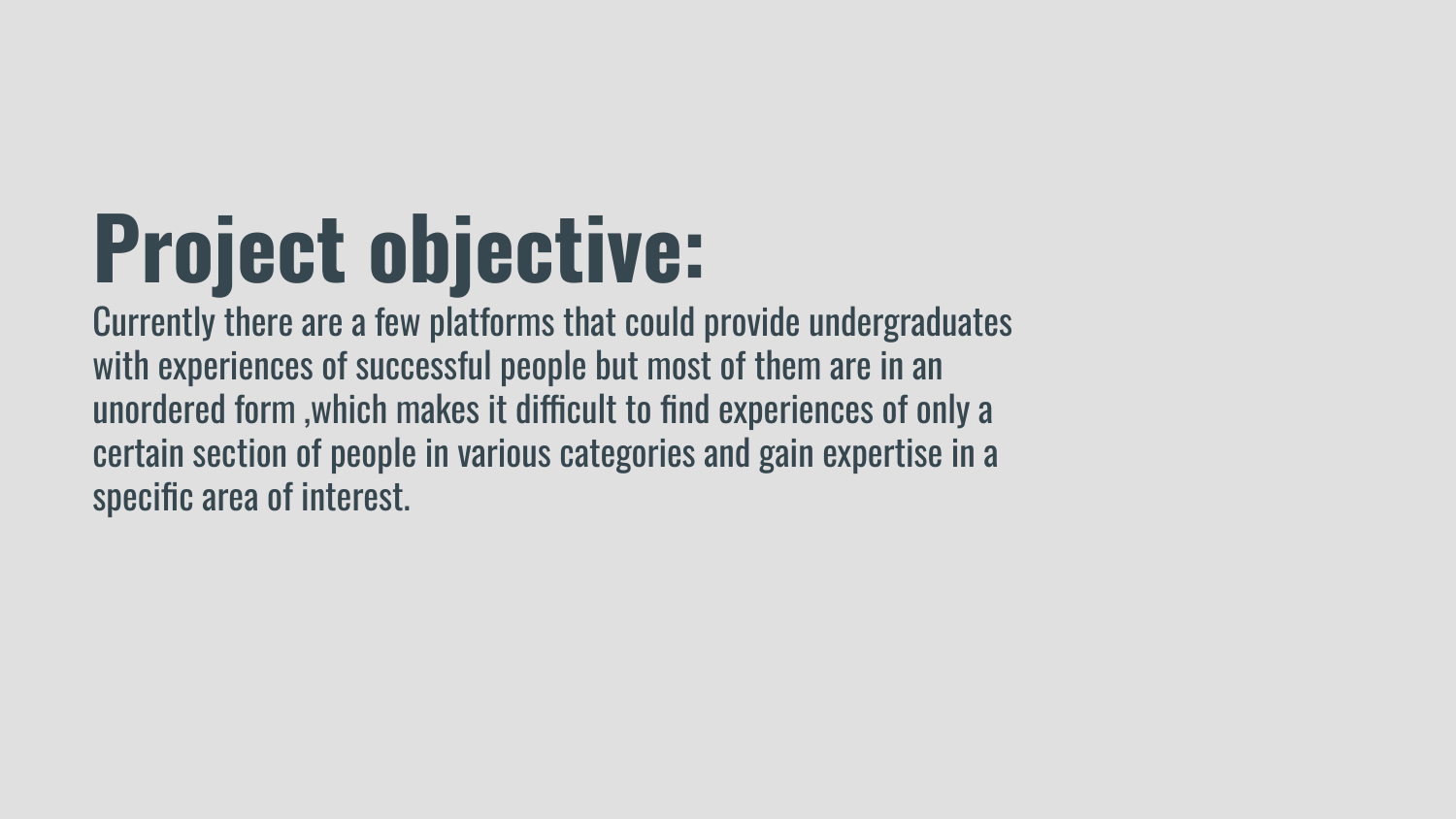

# Project objective: Currently there are a few platforms that could provide undergraduates with experiences of successful people but most of them are in an unordered form ,which makes it difficult to find experiences of only a certain section of people in various categories and gain expertise in a specific area of interest.